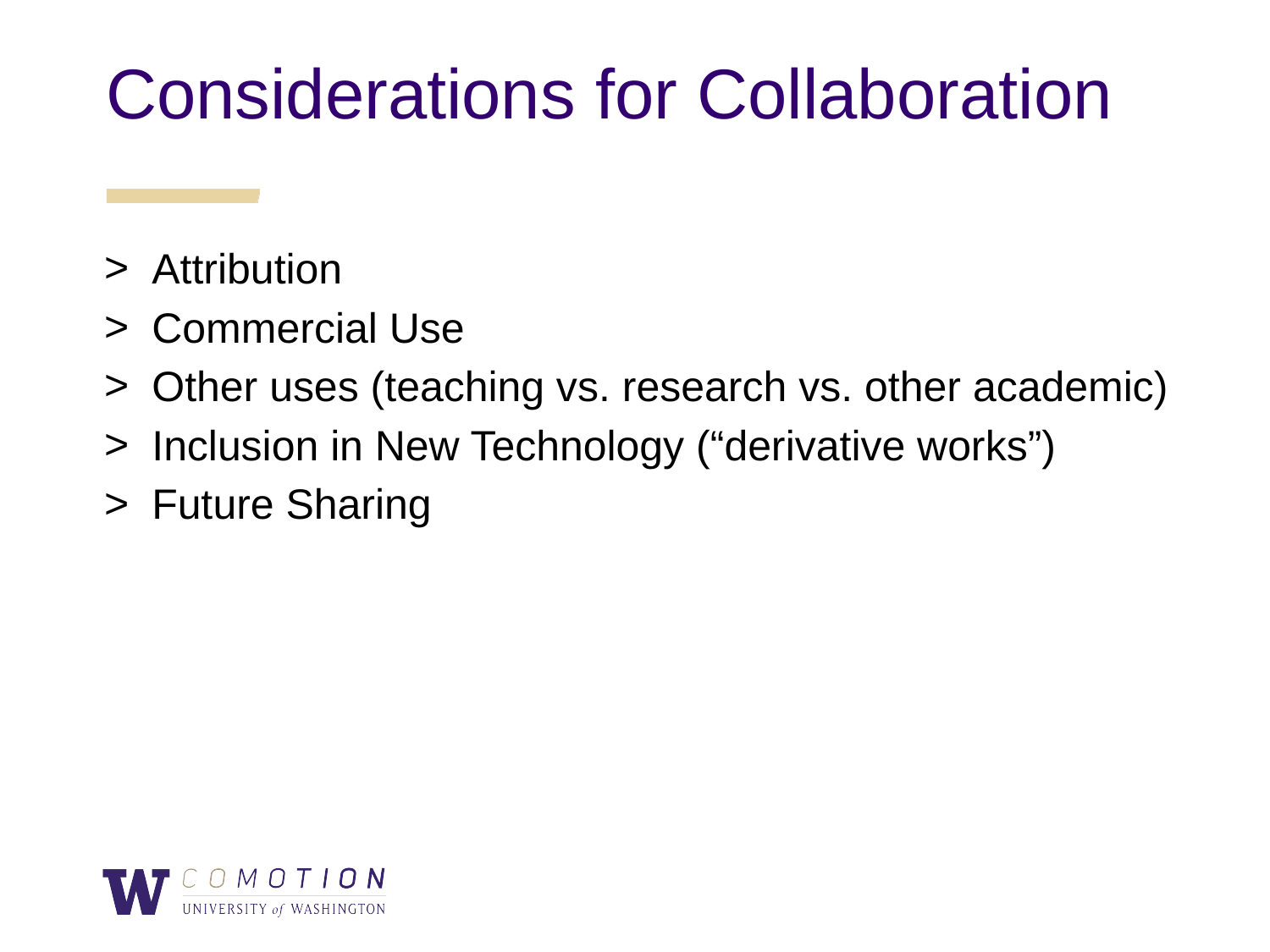

Considerations for Collaboration
Attribution
Commercial Use
Other uses (teaching vs. research vs. other academic)
Inclusion in New Technology (“derivative works”)
Future Sharing